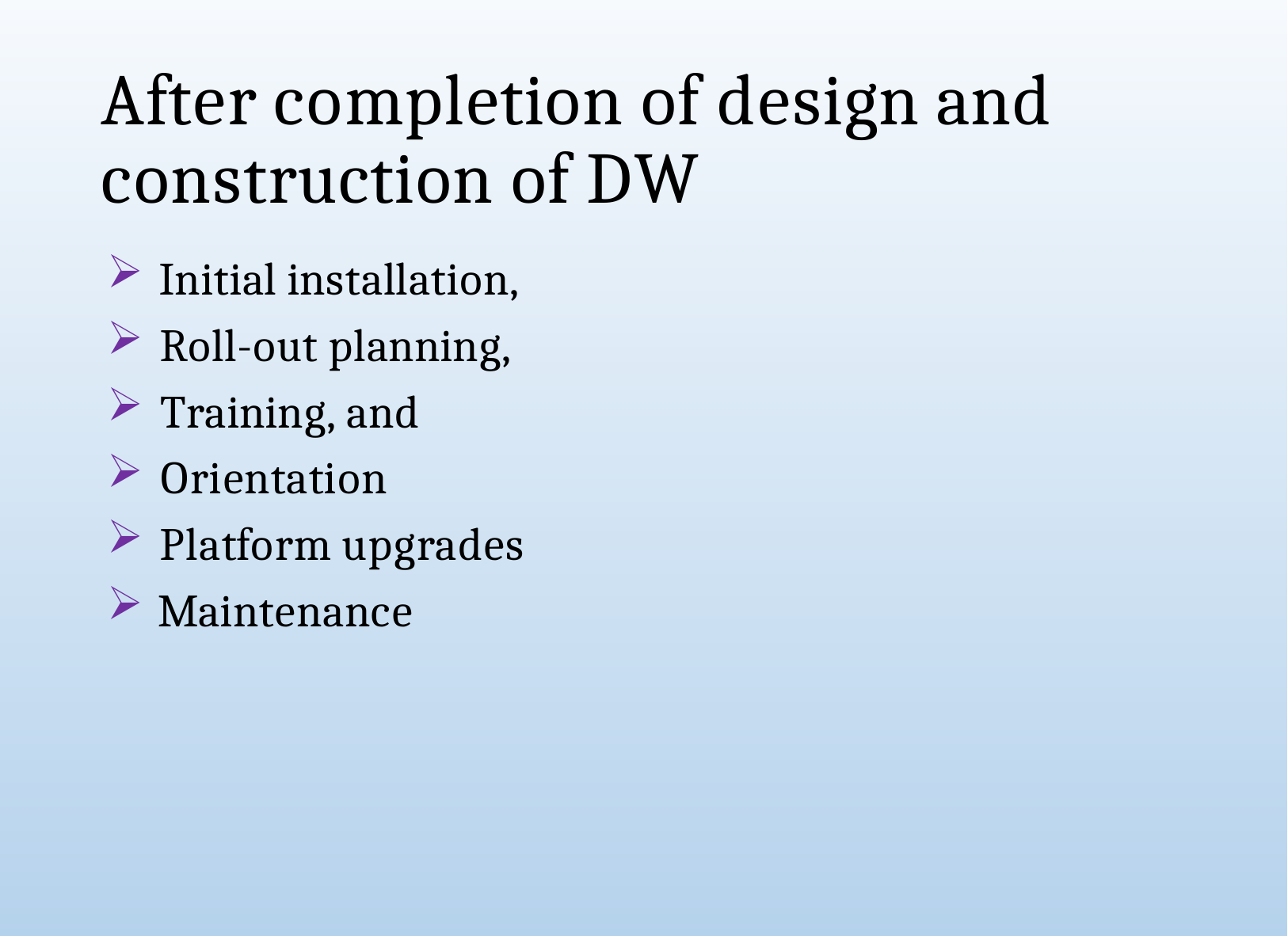

# After completion of design and construction of DW
Initial installation,
Roll-out planning,
Training, and
Orientation
Platform upgrades
Maintenance